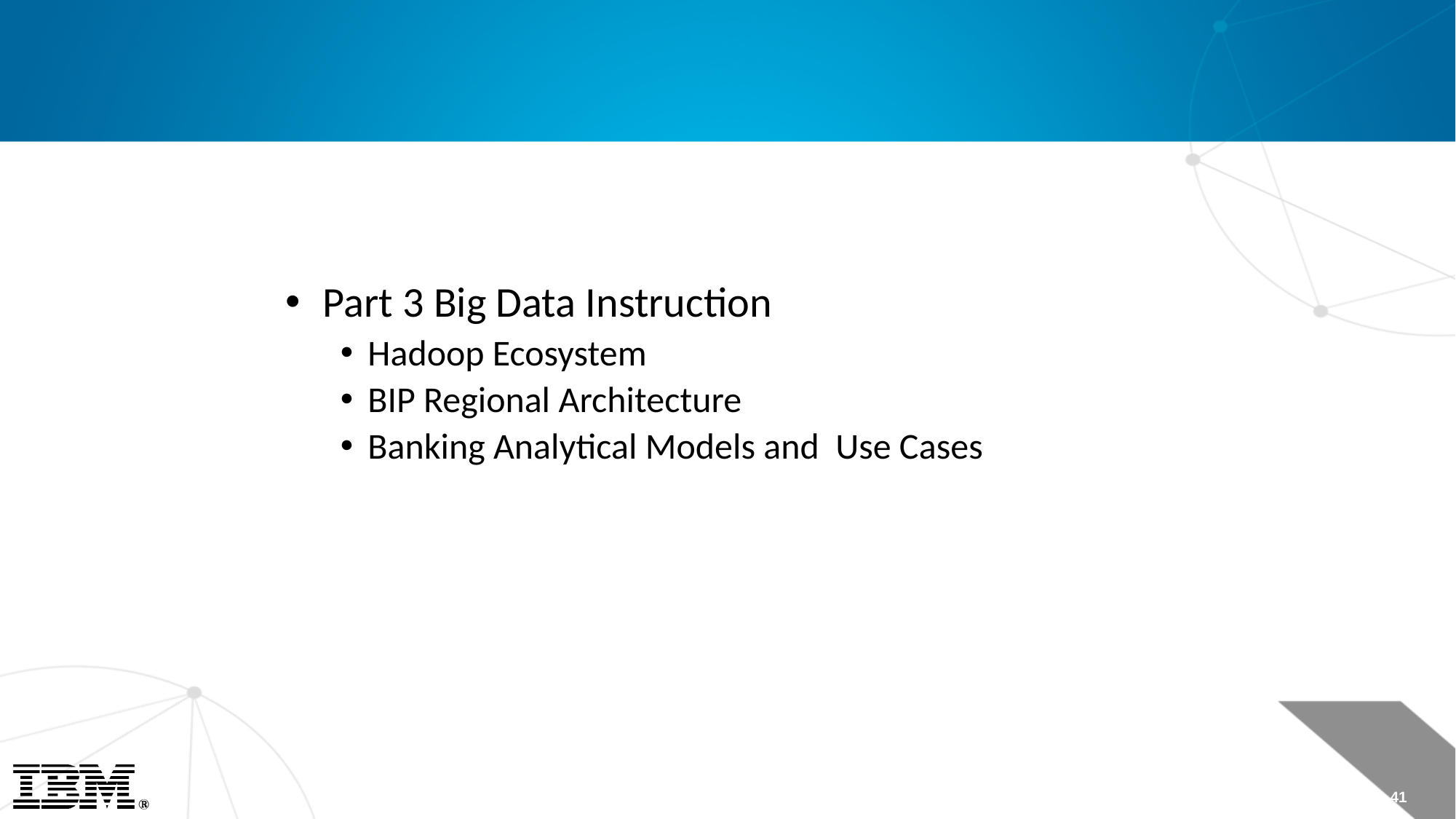

#

 Part 3 Big Data Instruction
Hadoop Ecosystem
BIP Regional Architecture
Banking Analytical Models and  Use Cases

Page 41